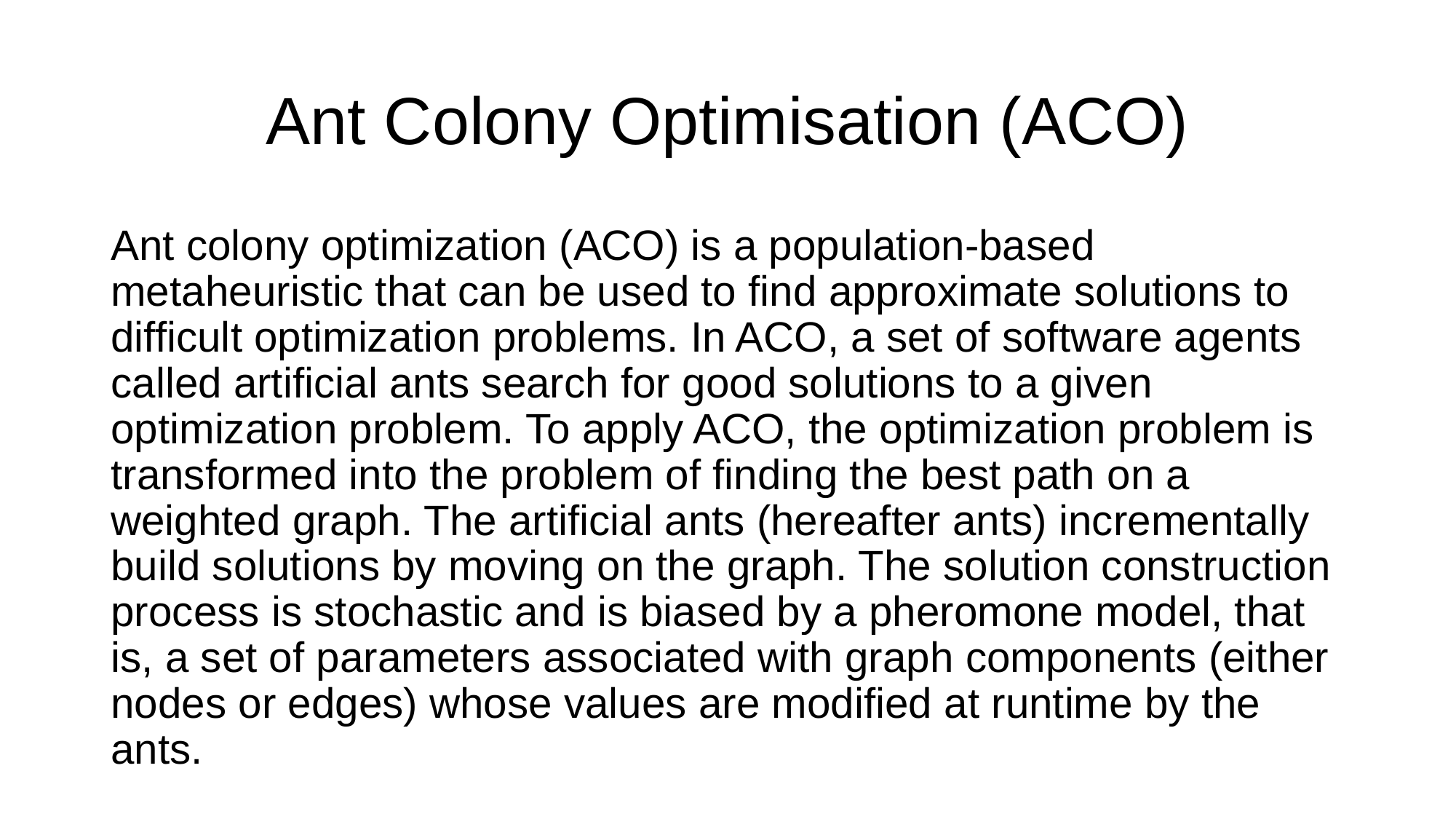

# Ant Colony Optimisation (ACO)
Ant colony optimization (ACO) is a population-based metaheuristic that can be used to find approximate solutions to difficult optimization problems. In ACO, a set of software agents called artificial ants search for good solutions to a given optimization problem. To apply ACO, the optimization problem is transformed into the problem of finding the best path on a weighted graph. The artificial ants (hereafter ants) incrementally build solutions by moving on the graph. The solution construction process is stochastic and is biased by a pheromone model, that is, a set of parameters associated with graph components (either nodes or edges) whose values are modified at runtime by the ants.